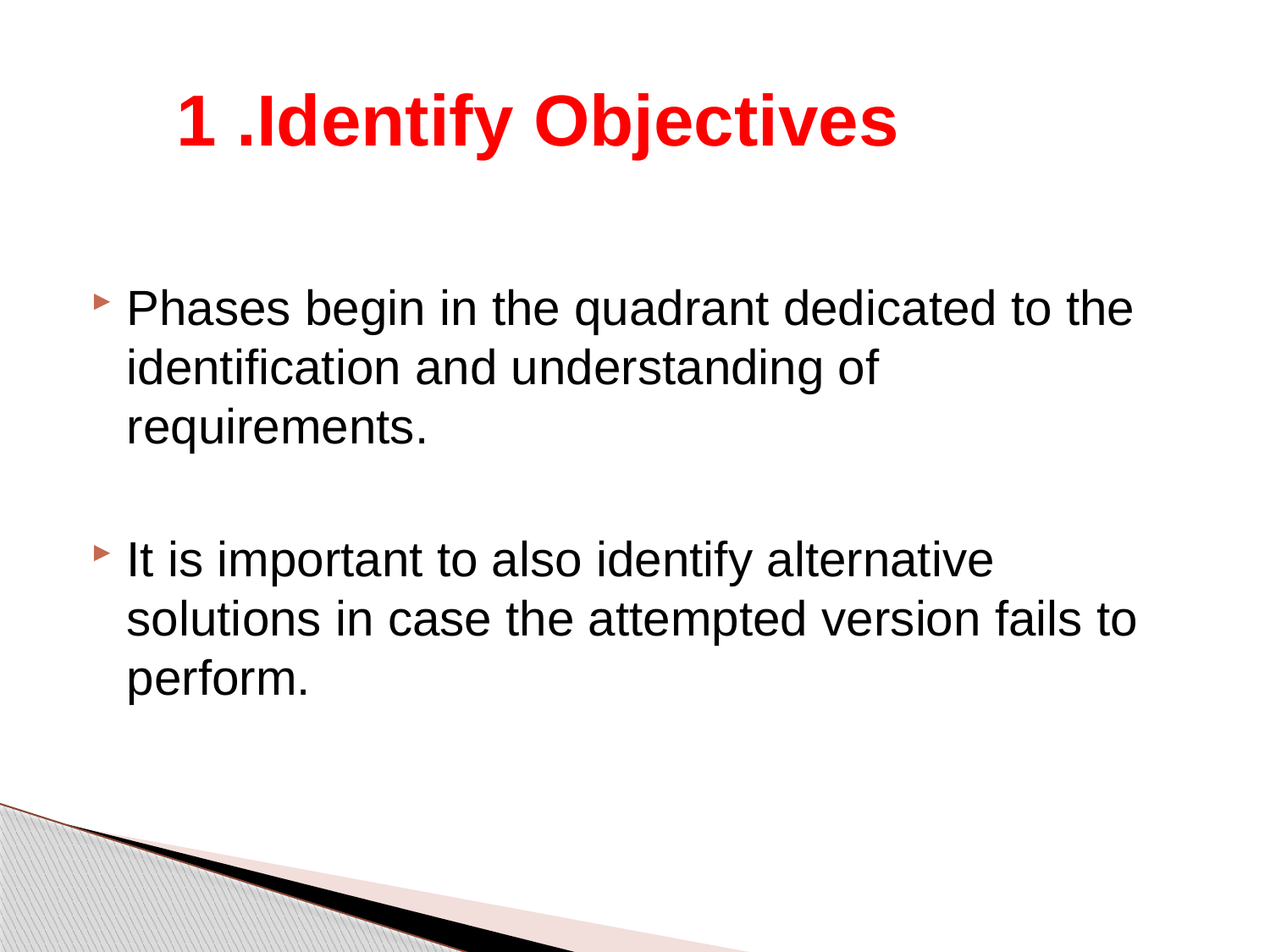

# 1 .Identify Objectives

Phases begin in the quadrant dedicated to the identification and understanding of requirements.

It is important to also identify alternative solutions in case the attempted version fails to perform.